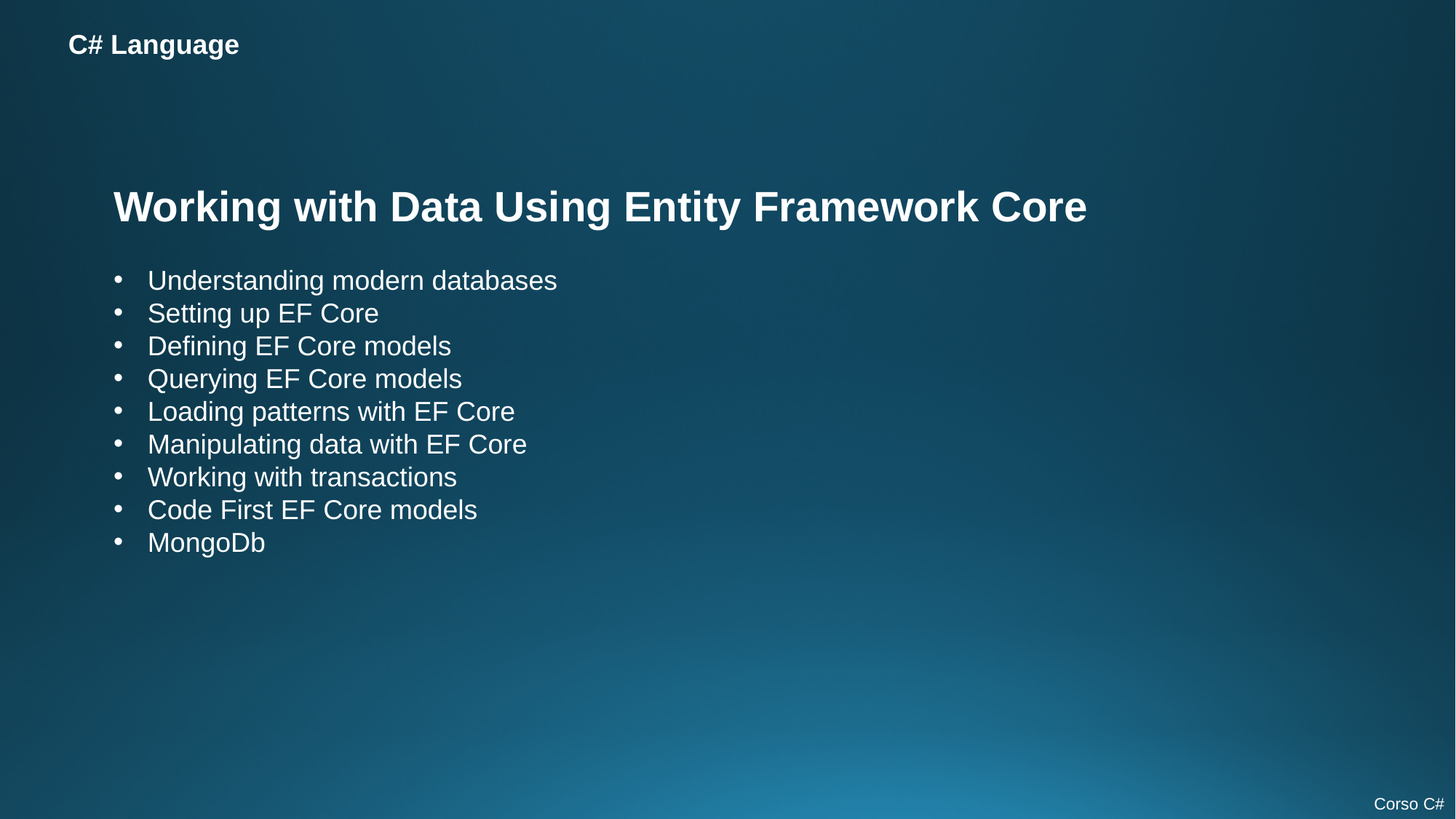

C# Language
Working with Data Using Entity Framework Core

Understanding modern databases
Setting up EF Core
Defining EF Core models
Querying EF Core models
Loading patterns with EF Core
Manipulating data with EF Core
Working with transactions
Code First EF Core models
MongoDb
Corso C#